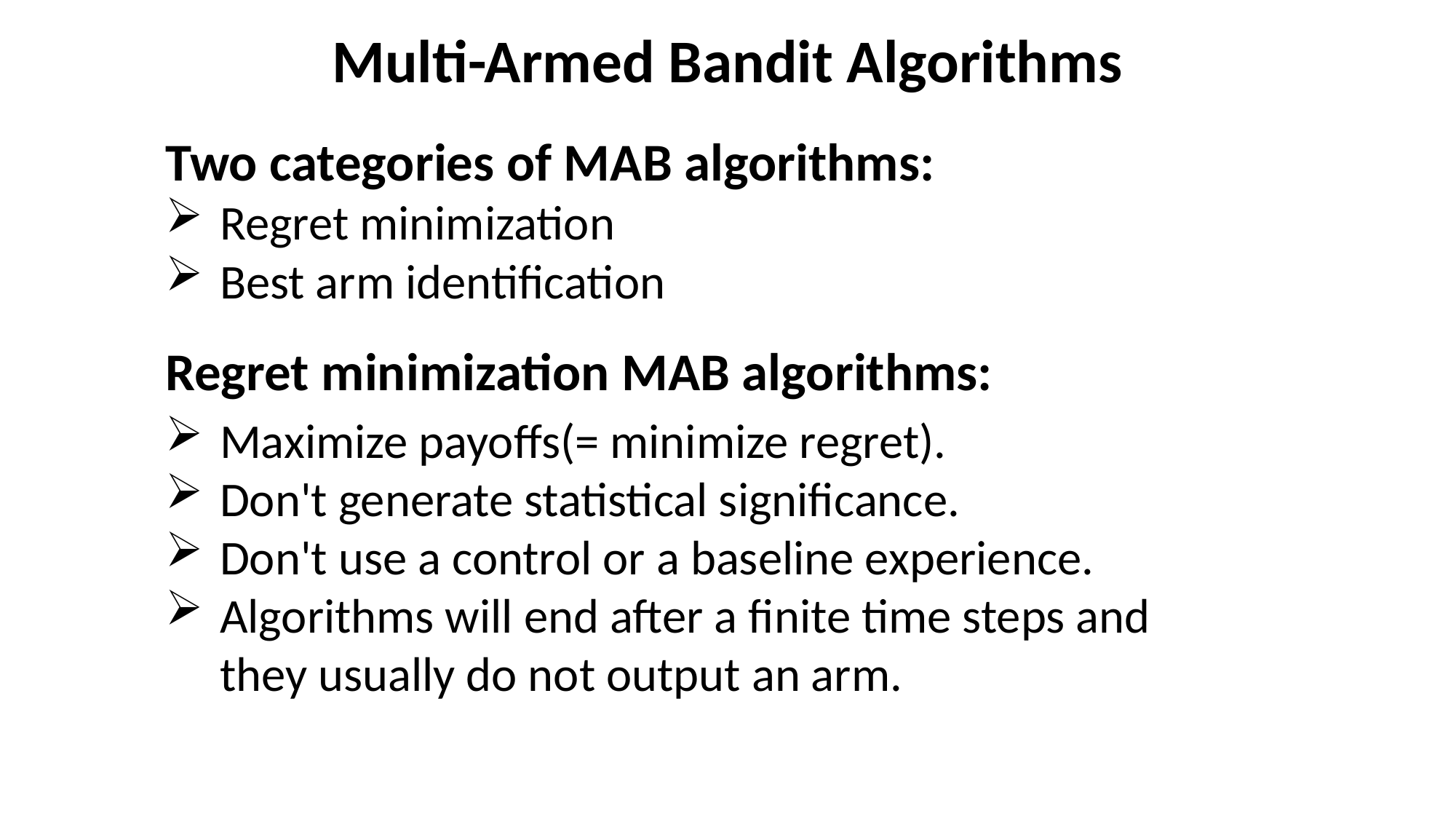

Multi-Armed Bandit Algorithms

Two categories of MAB algorithms:
Regret minimization
Best arm identification

Regret minimization MAB algorithms:
Maximize payoffs(= minimize regret).
Don't generate statistical significance.
Don't use a control or a baseline experience.
Algorithms will end after a finite time steps and they usually do not output an arm.